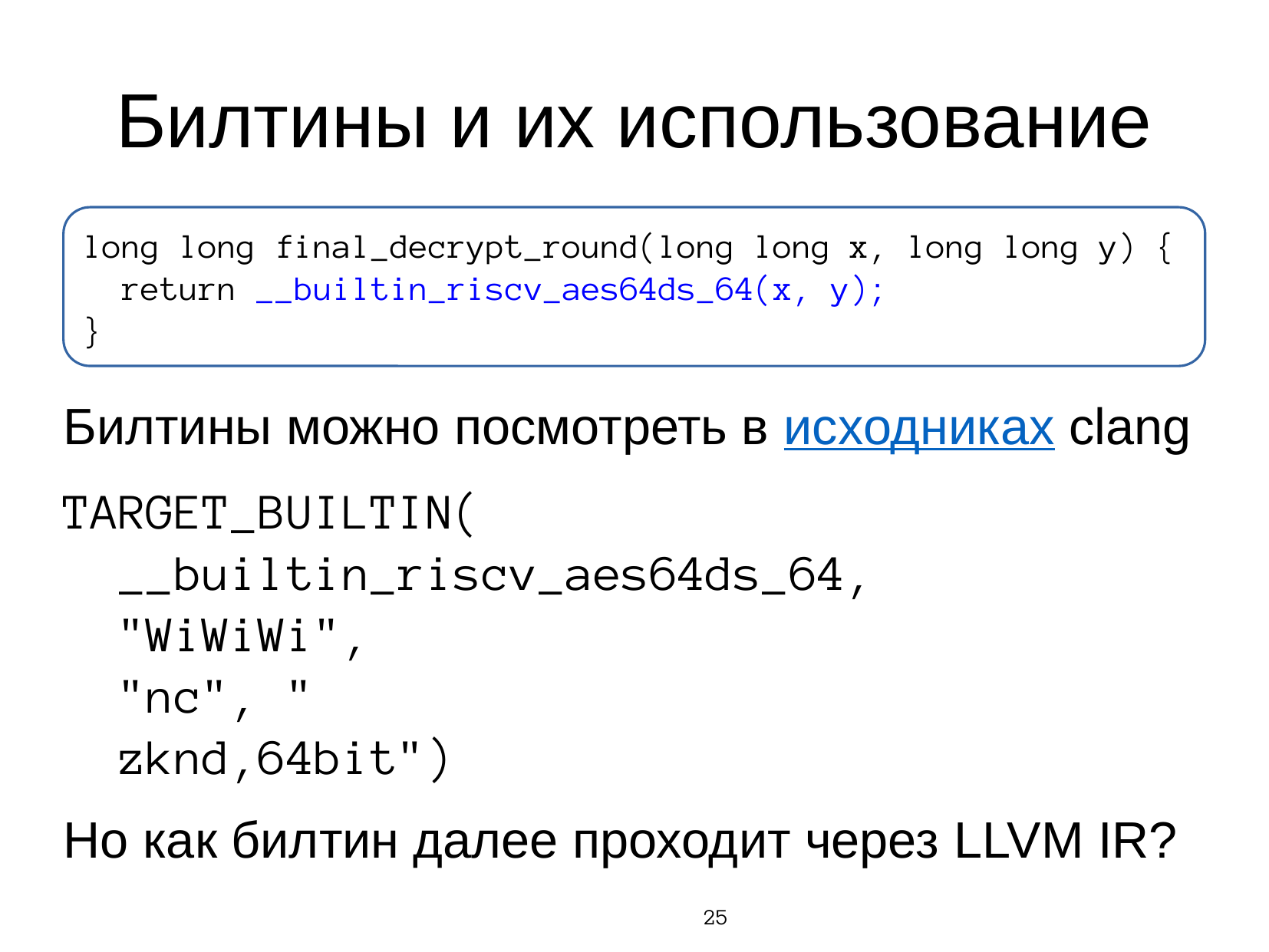

# Билтины и их использование
long long final_decrypt_round(long long x, long long y) {
  return __builtin_riscv_aes64ds_64(x, y);
}
Билтины можно посмотреть в исходниках clang
TARGET_BUILTIN(
  __builtin_riscv_aes64ds_64,
  "WiWiWi",
  "nc", "
  zknd,64bit")
Но как билтин далее проходит через LLVM IR?
25